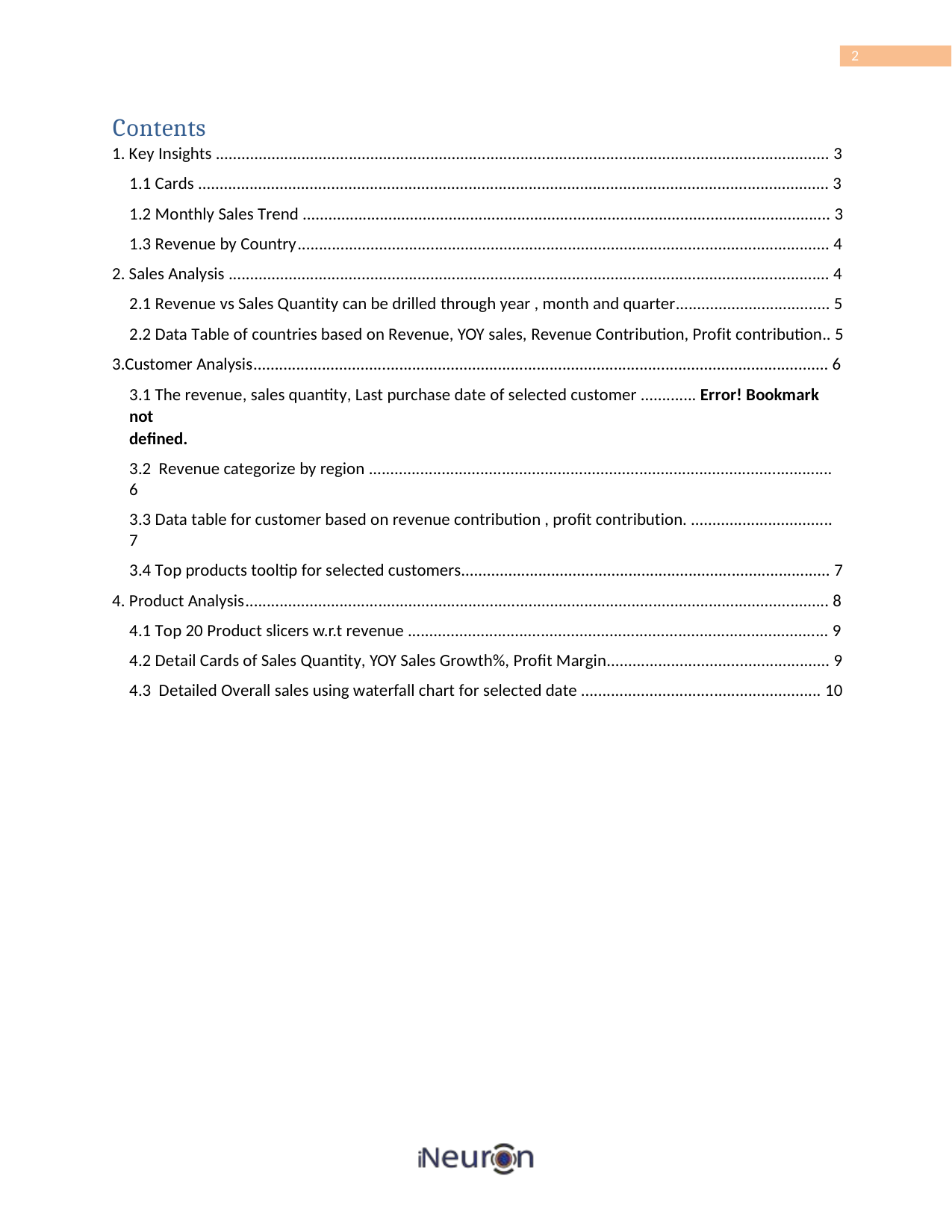

2
Contents
1. Key Insights ............................................................................................................................................... 3
1.1 Cards ................................................................................................................................................... 3
1.2 Monthly Sales Trend ........................................................................................................................... 3
1.3 Revenue by Country............................................................................................................................ 4
2. Sales Analysis ............................................................................................................................................ 4
2.1 Revenue vs Sales Quantity can be drilled through year , month and quarter.................................... 5
2.2 Data Table of countries based on Revenue, YOY sales, Revenue Contribution, Profit contribution.. 5
3.Customer Analysis...................................................................................................................................... 6
3.1 The revenue, sales quantity, Last purchase date of selected customer ............. Error! Bookmark not
defined.
3.2 Revenue categorize by region ............................................................................................................ 6
3.3 Data table for customer based on revenue contribution , profit contribution. ................................. 7
3.4 Top products tooltip for selected customers...................................................................................... 7
4. Product Analysis........................................................................................................................................ 8
4.1 Top 20 Product slicers w.r.t revenue .................................................................................................. 9
4.2 Detail Cards of Sales Quantity, YOY Sales Growth%, Profit Margin.................................................... 9
4.3 Detailed Overall sales using waterfall chart for selected date ........................................................ 10